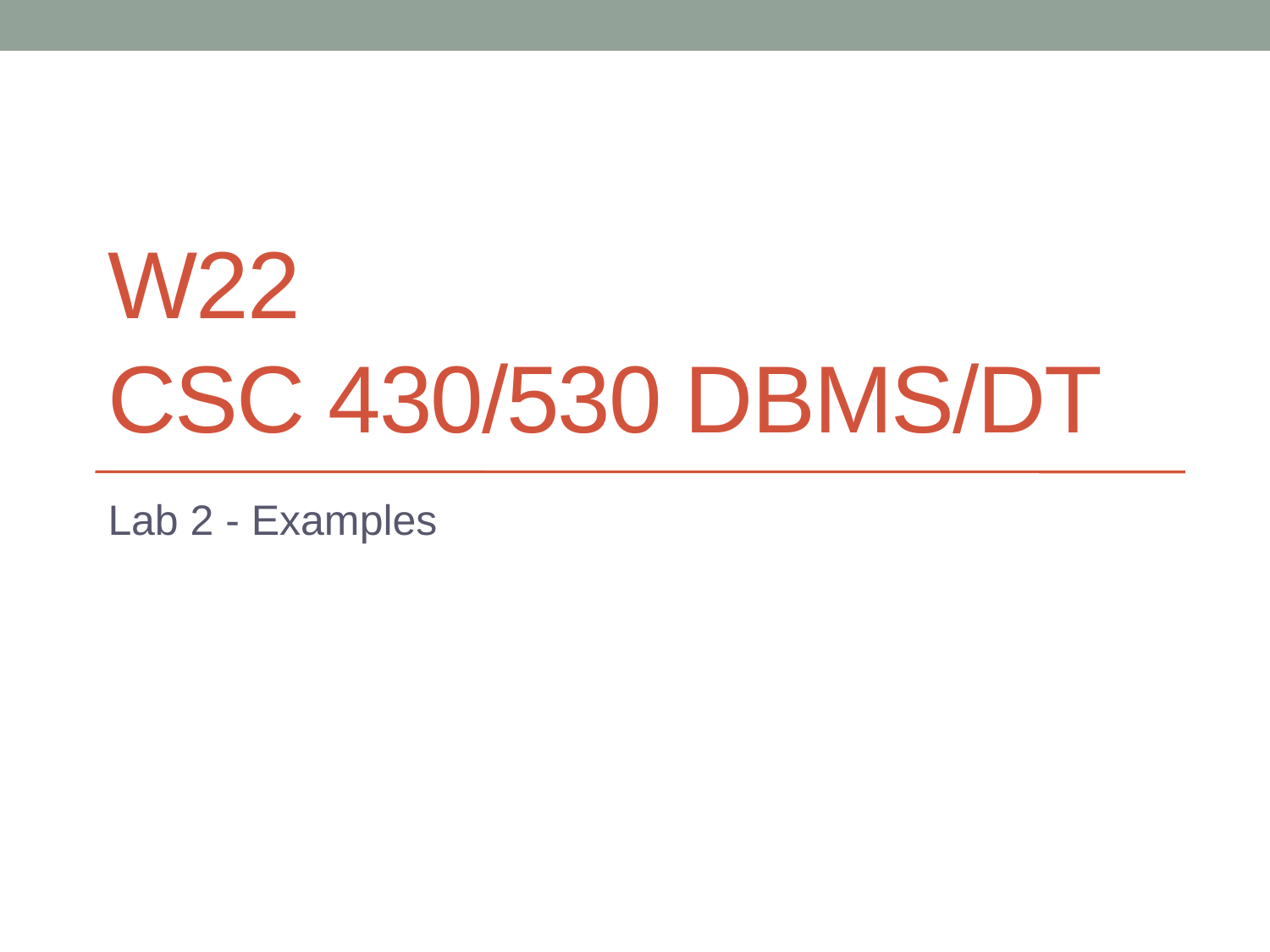

# W22 CSC 430/530 DBMS/DT
Lab 2 - Examples